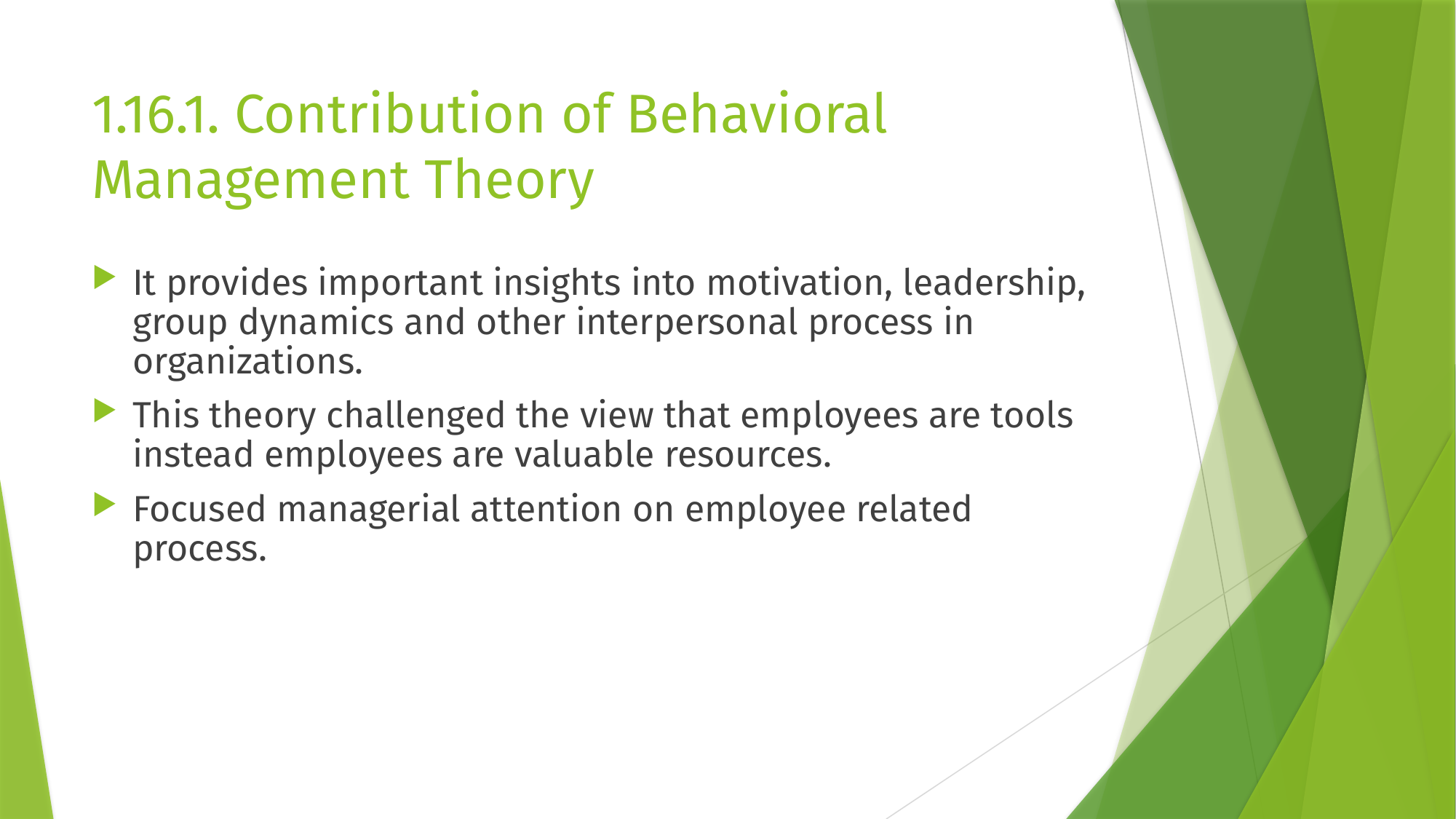

# 1.16.1. Contribution of Behavioral Management Theory
It provides important insights into motivation, leadership, group dynamics and other interpersonal process in organizations.
This theory challenged the view that employees are tools instead employees are valuable resources.
Focused managerial attention on employee related process.